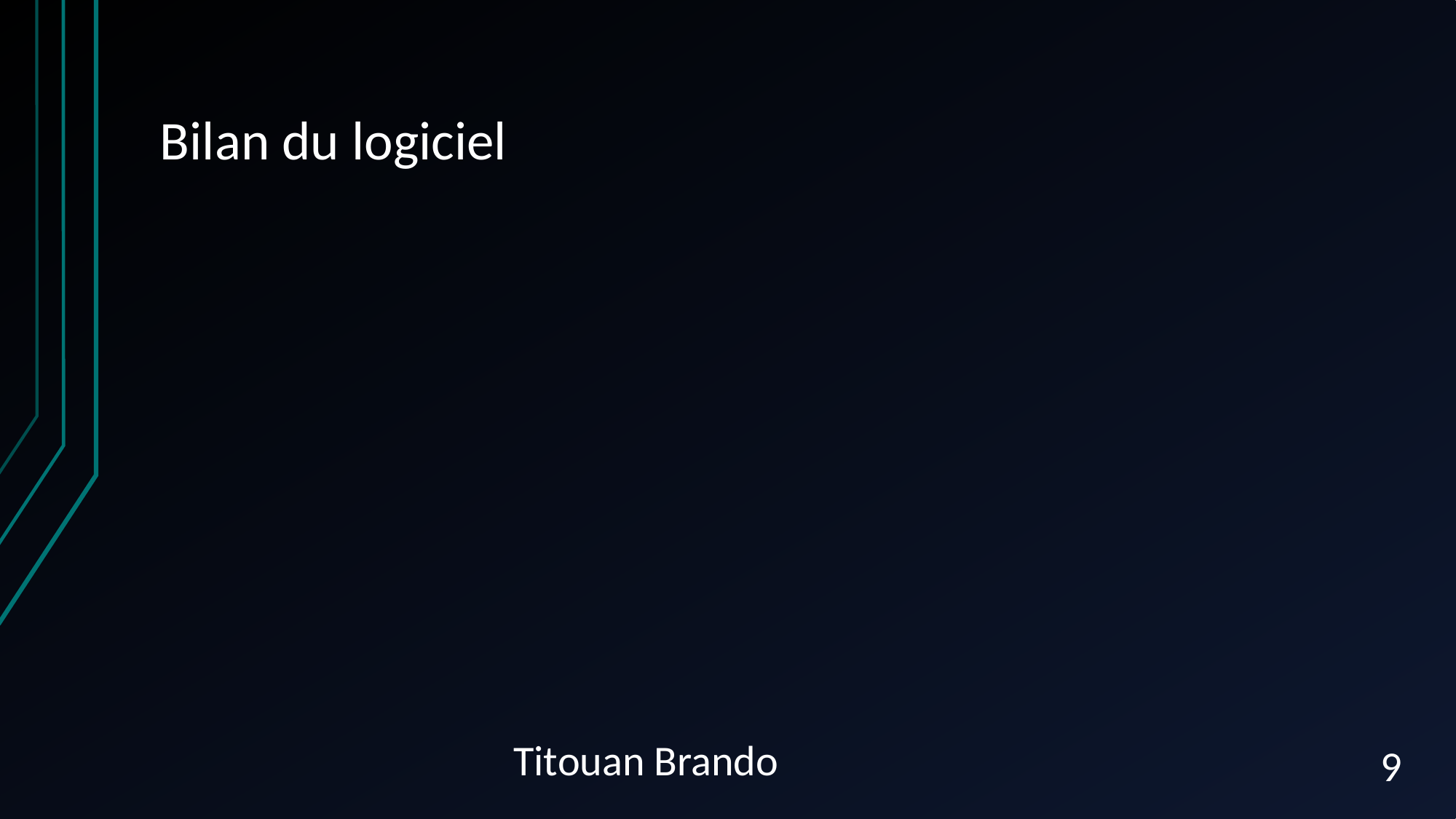

# Bilan du logiciel
Titouan Brando
9